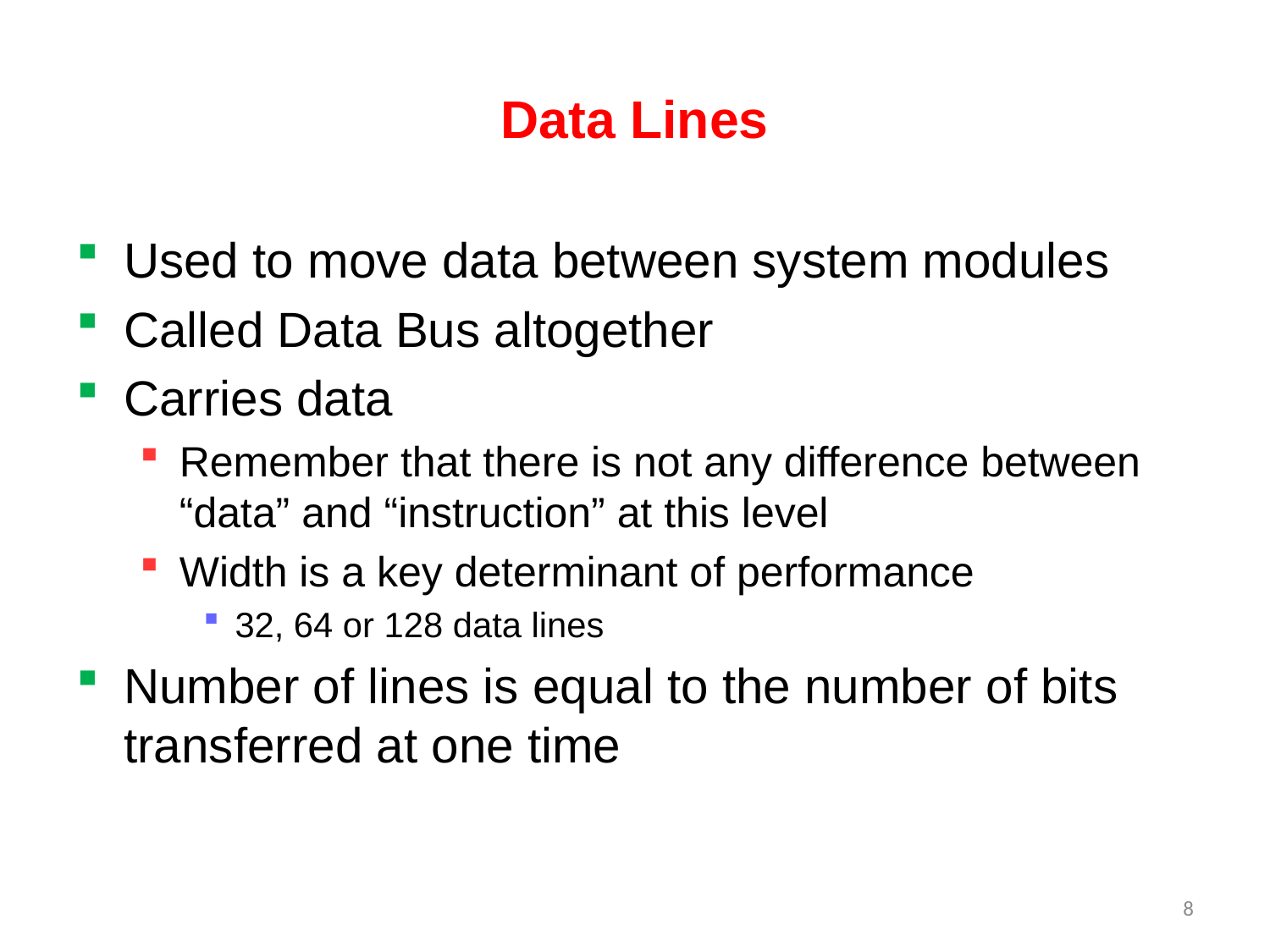

# Data Lines
Used to move data between system modules
Called Data Bus altogether
Carries data
Remember that there is not any difference between “data” and “instruction” at this level
Width is a key determinant of performance
32, 64 or 128 data lines
Number of lines is equal to the number of bits transferred at one time
8